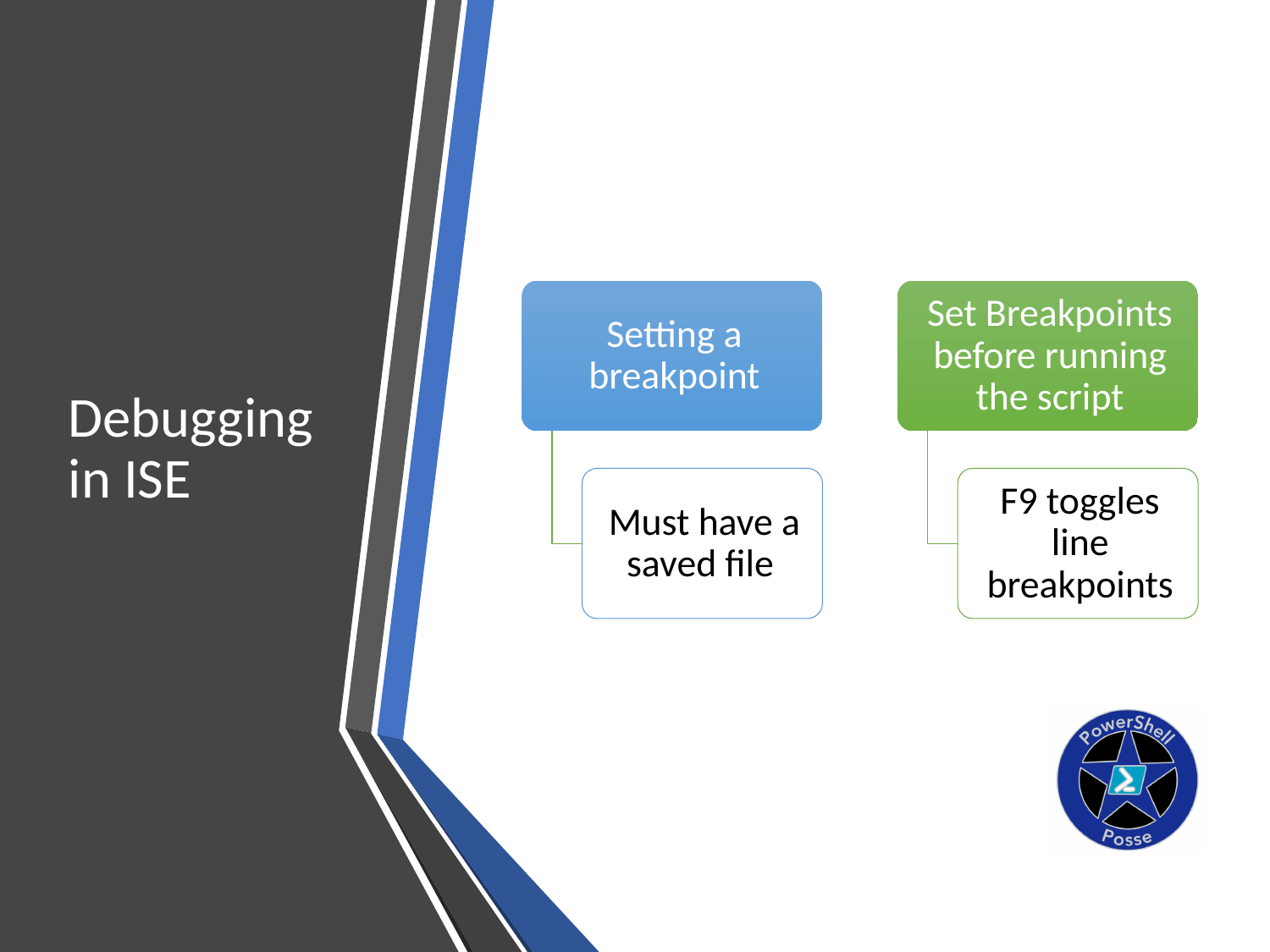

# Debugging in ISE
Setting a breakpoint
Must have a saved file
Set Breakpoints before running the script
F9 toggles line breakpoints